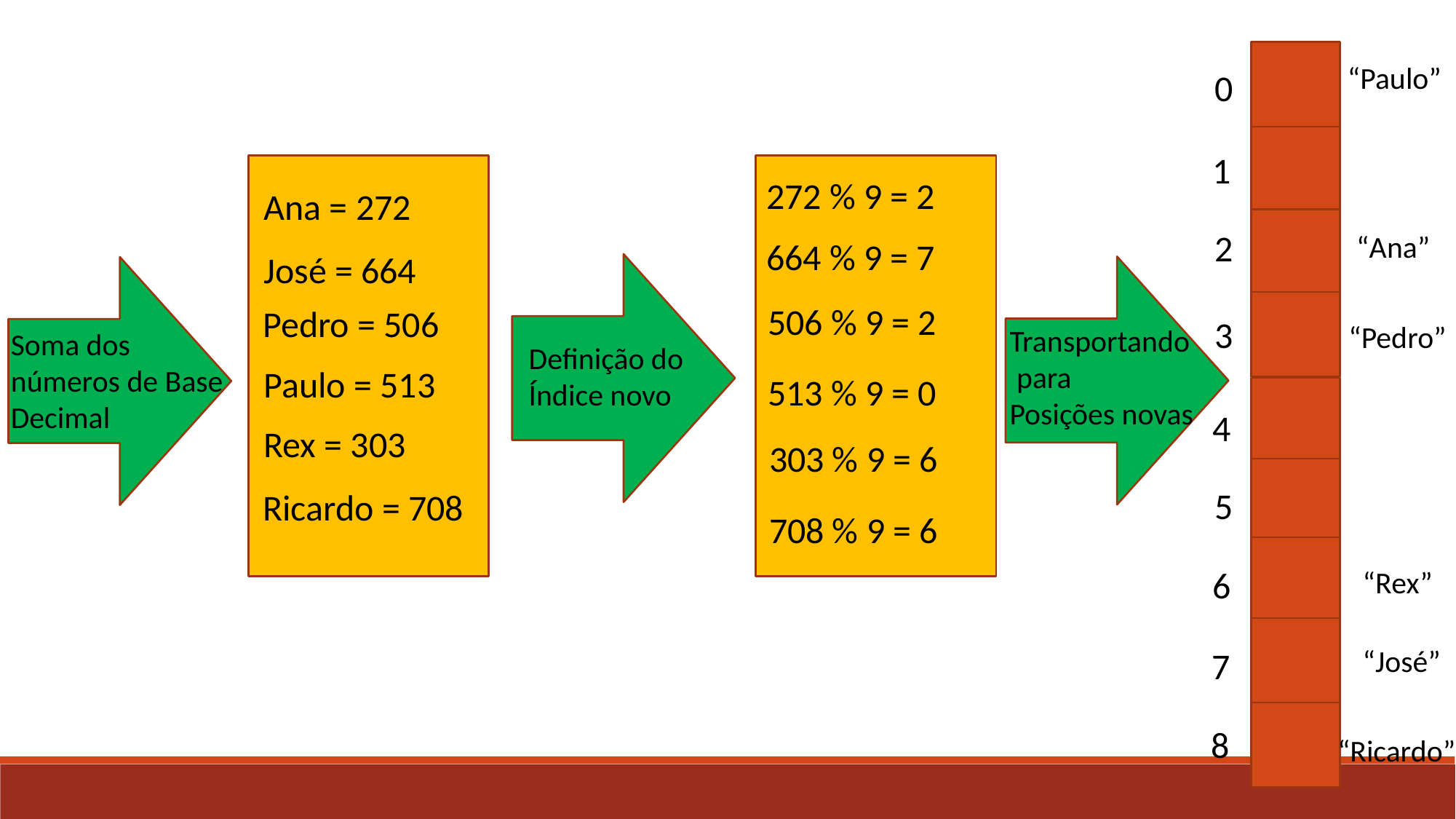

“Paulo”
0

1

272 % 9 = 2
Ana = 272

2
“Ana”
664 % 9 = 7
José = 664

506 % 9 = 2
Pedro = 506
3
“Pedro”
Transportando
 para
Posições novas
Soma dos
números de Base Decimal
Definição do
Índice novo
Paulo = 513
513 % 9 = 0

4
Rex = 303
303 % 9 = 6

5
Ricardo = 708
708 % 9 = 6

6
“Rex”

“José”
7

8
“Ricardo”